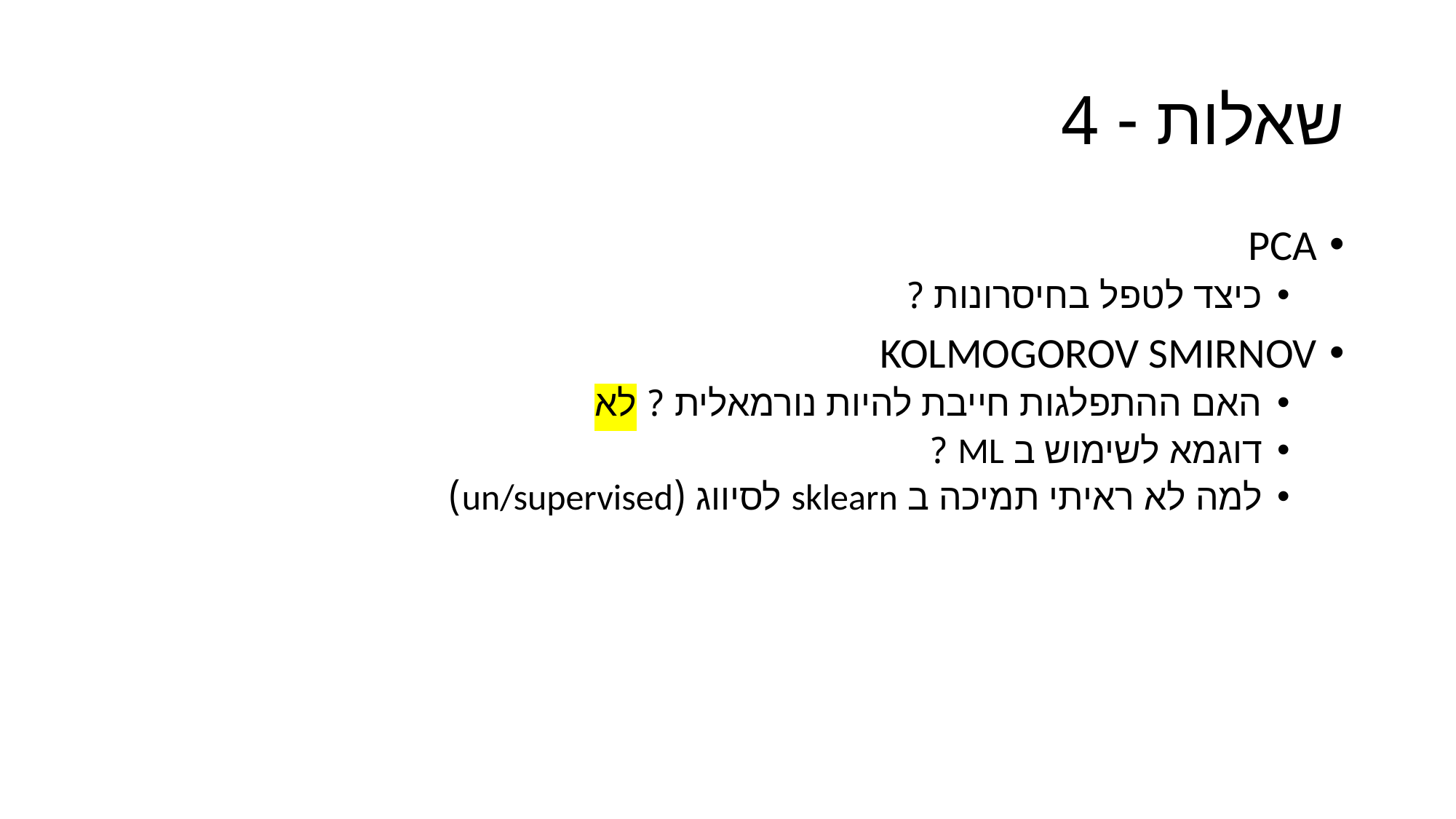

# שאלות - 4
PCA
כיצד לטפל בחיסרונות ?
KOLMOGOROV SMIRNOV
האם ההתפלגות חייבת להיות נורמאלית ? לא
דוגמא לשימוש ב ML ?
למה לא ראיתי תמיכה ב sklearn לסיווג (un/supervised)